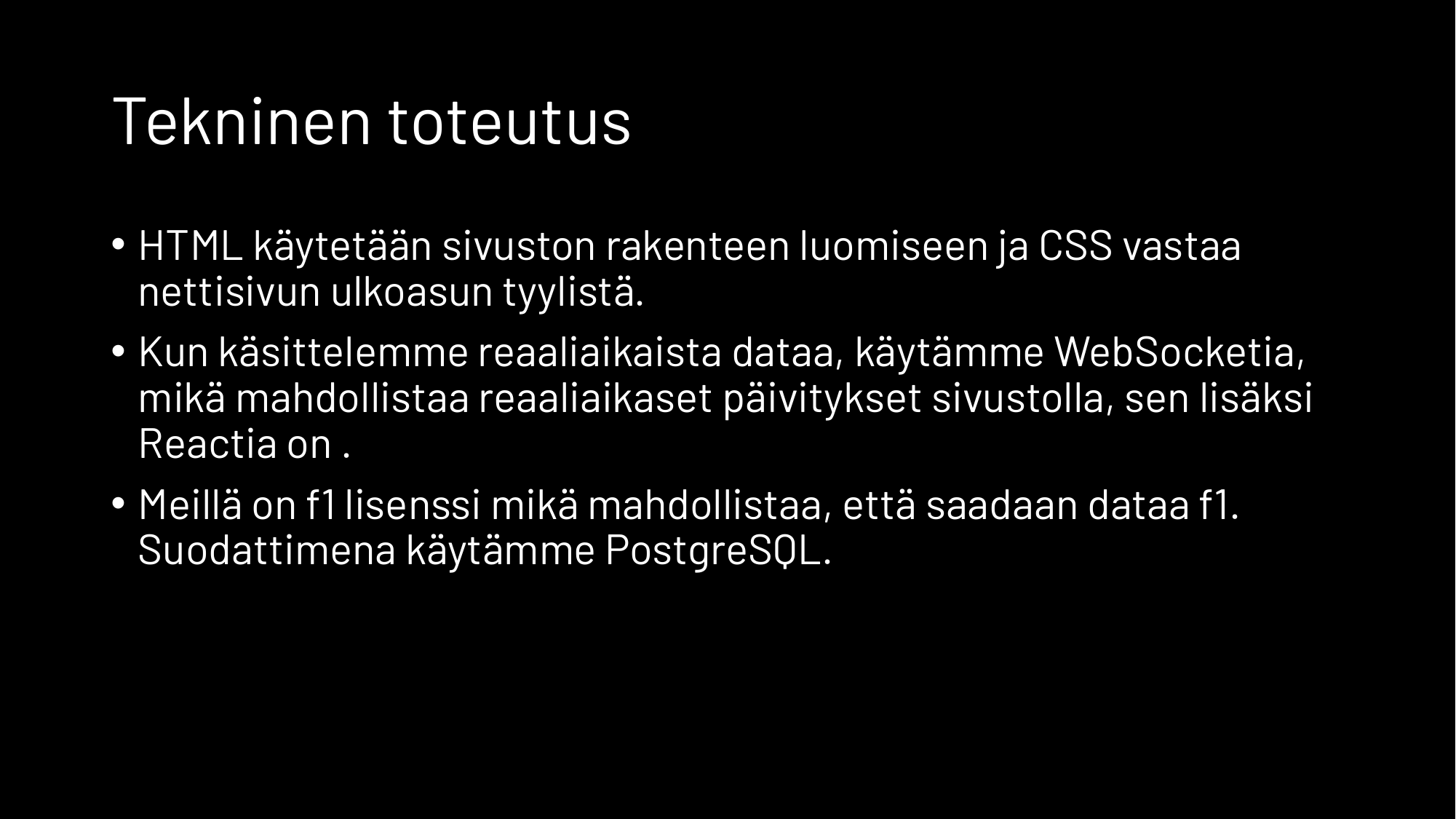

# Tekninen toteutus
HTML käytetään sivuston rakenteen luomiseen ja CSS vastaa nettisivun ulkoasun tyylistä.
Kun käsittelemme reaaliaikaista dataa, käytämme WebSocketia, mikä mahdollistaa reaaliaikaset päivitykset sivustolla, sen lisäksi Reactia on .
Meillä on f1 lisenssi mikä mahdollistaa, että saadaan dataa f1. Suodattimena käytämme PostgreSQL.